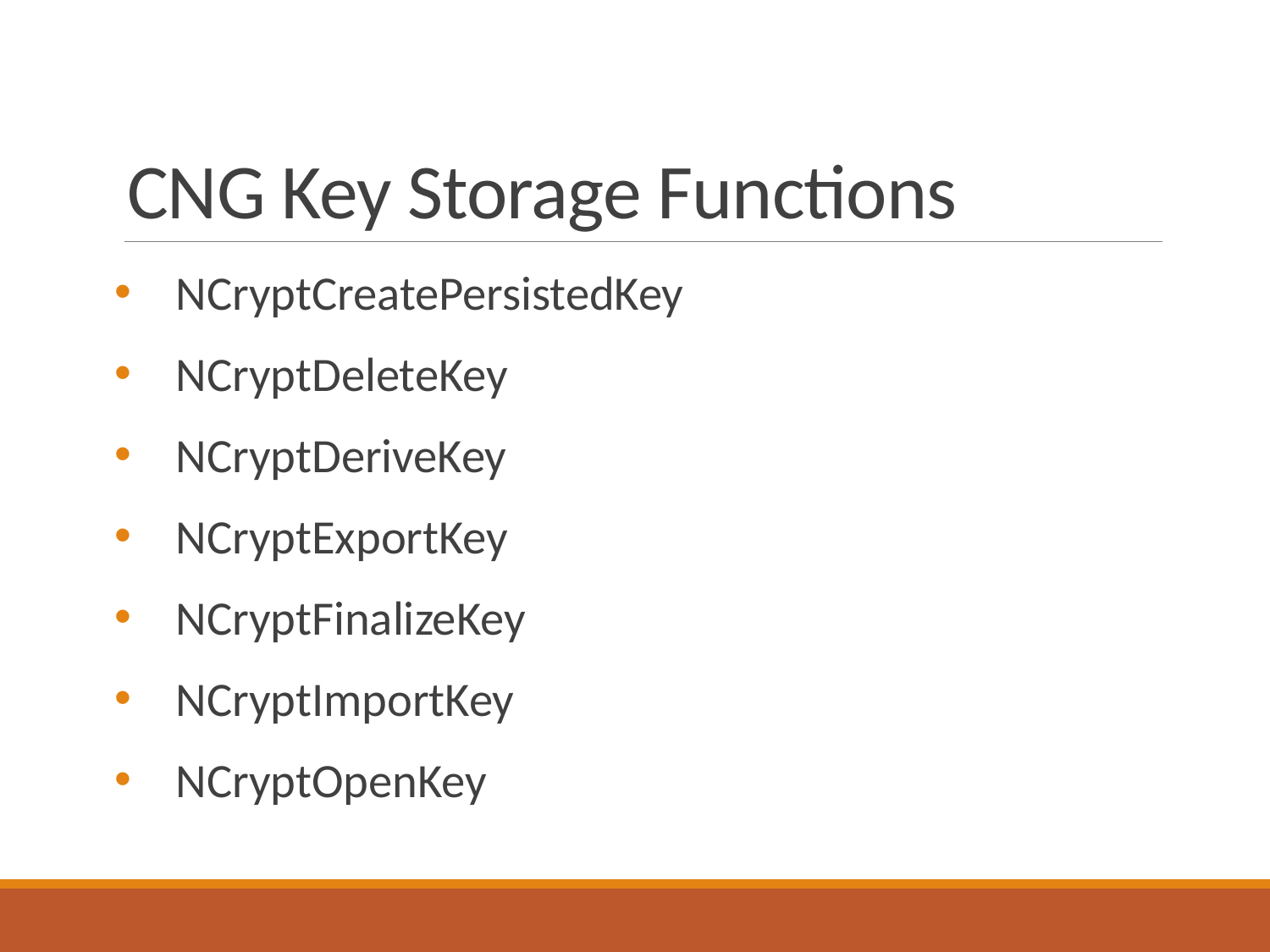

# CNG Key Storage Functions
NCryptCreatePersistedKey
NCryptDeleteKey
NCryptDeriveKey
NCryptExportKey
NCryptFinalizeKey
NCryptImportKey
NCryptOpenKey

47